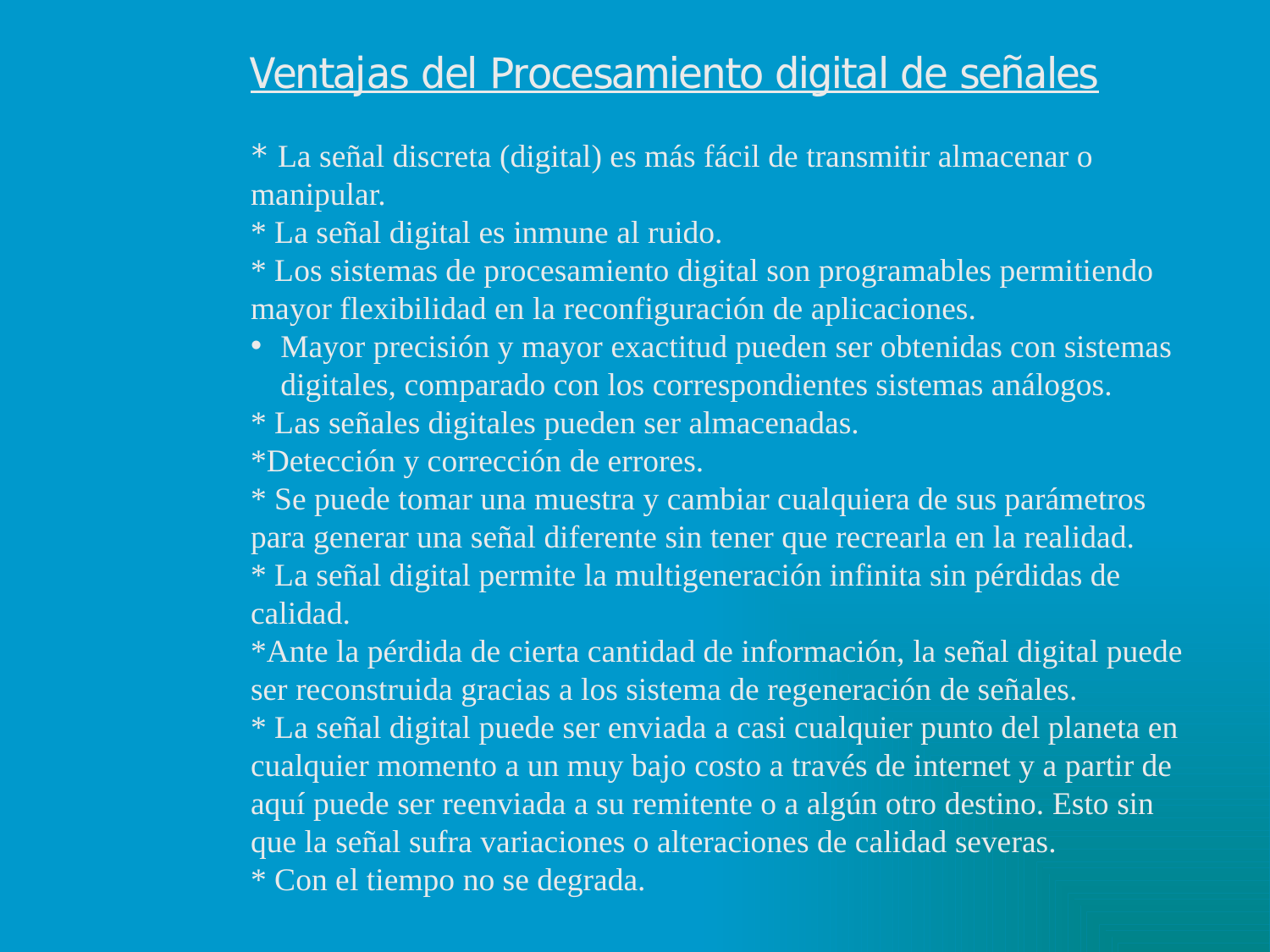

Ventajas del Procesamiento digital de señales
* La señal discreta (digital) es más fácil de transmitir almacenar o manipular.
* La señal digital es inmune al ruido.
* Los sistemas de procesamiento digital son programables permitiendo mayor flexibilidad en la reconfiguración de aplicaciones.
Mayor precisión y mayor exactitud pueden ser obtenidas con sistemas digitales, comparado con los correspondientes sistemas análogos.
* Las señales digitales pueden ser almacenadas.
*Detección y corrección de errores.
* Se puede tomar una muestra y cambiar cualquiera de sus parámetros para generar una señal diferente sin tener que recrearla en la realidad.
* La señal digital permite la multigeneración infinita sin pérdidas de calidad.
*Ante la pérdida de cierta cantidad de información, la señal digital puede ser reconstruida gracias a los sistema de regeneración de señales.
* La señal digital puede ser enviada a casi cualquier punto del planeta en cualquier momento a un muy bajo costo a través de internet y a partir de aquí puede ser reenviada a su remitente o a algún otro destino. Esto sin que la señal sufra variaciones o alteraciones de calidad severas.
* Con el tiempo no se degrada.